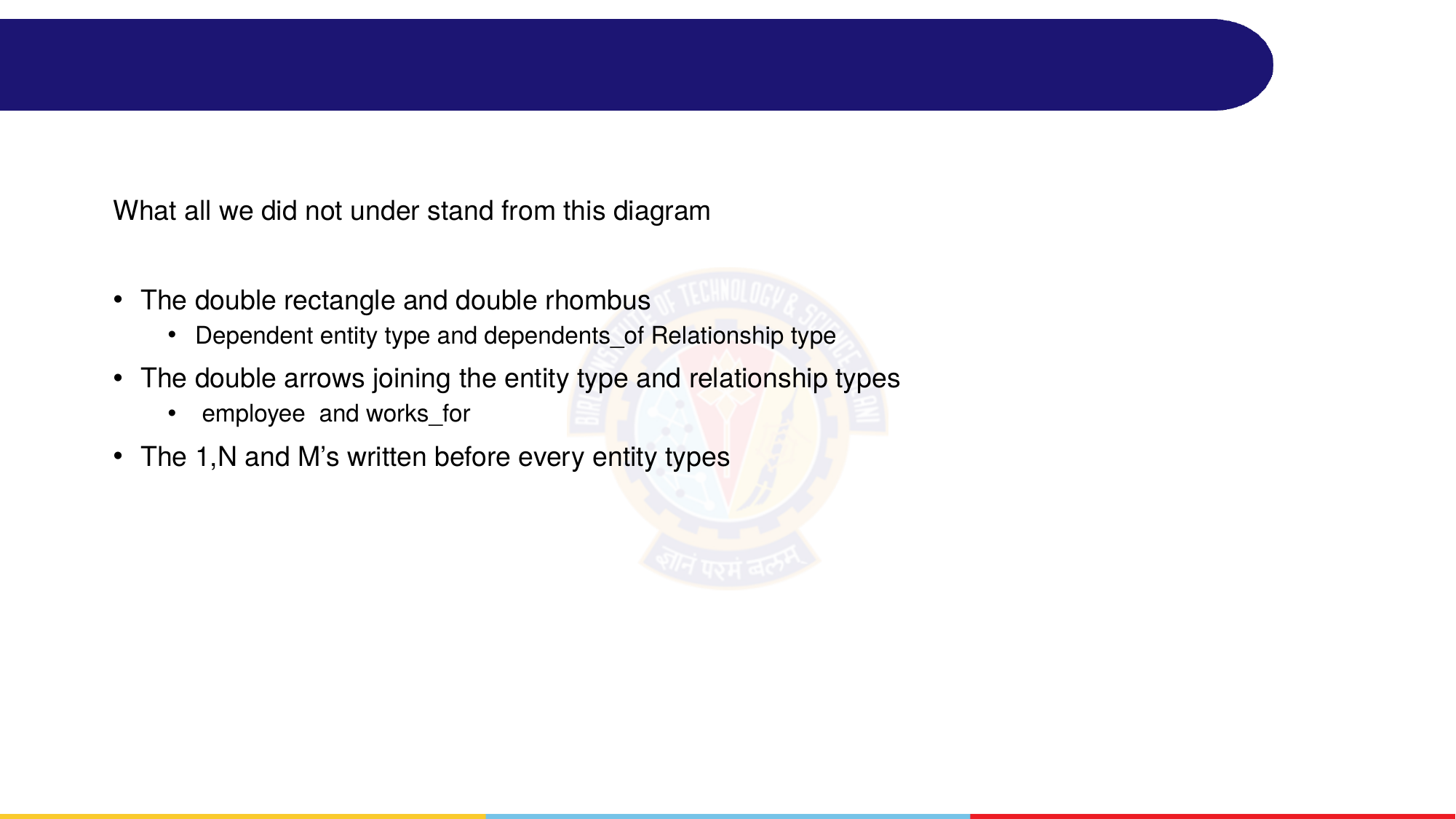

#

What all we did not under stand from this diagram

The double rectangle and double rhombus
Dependent entity type and dependents_of Relationship type
The double arrows joining the entity type and relationship types
 employee  and works_for
The 1,N and M’s written before every entity types